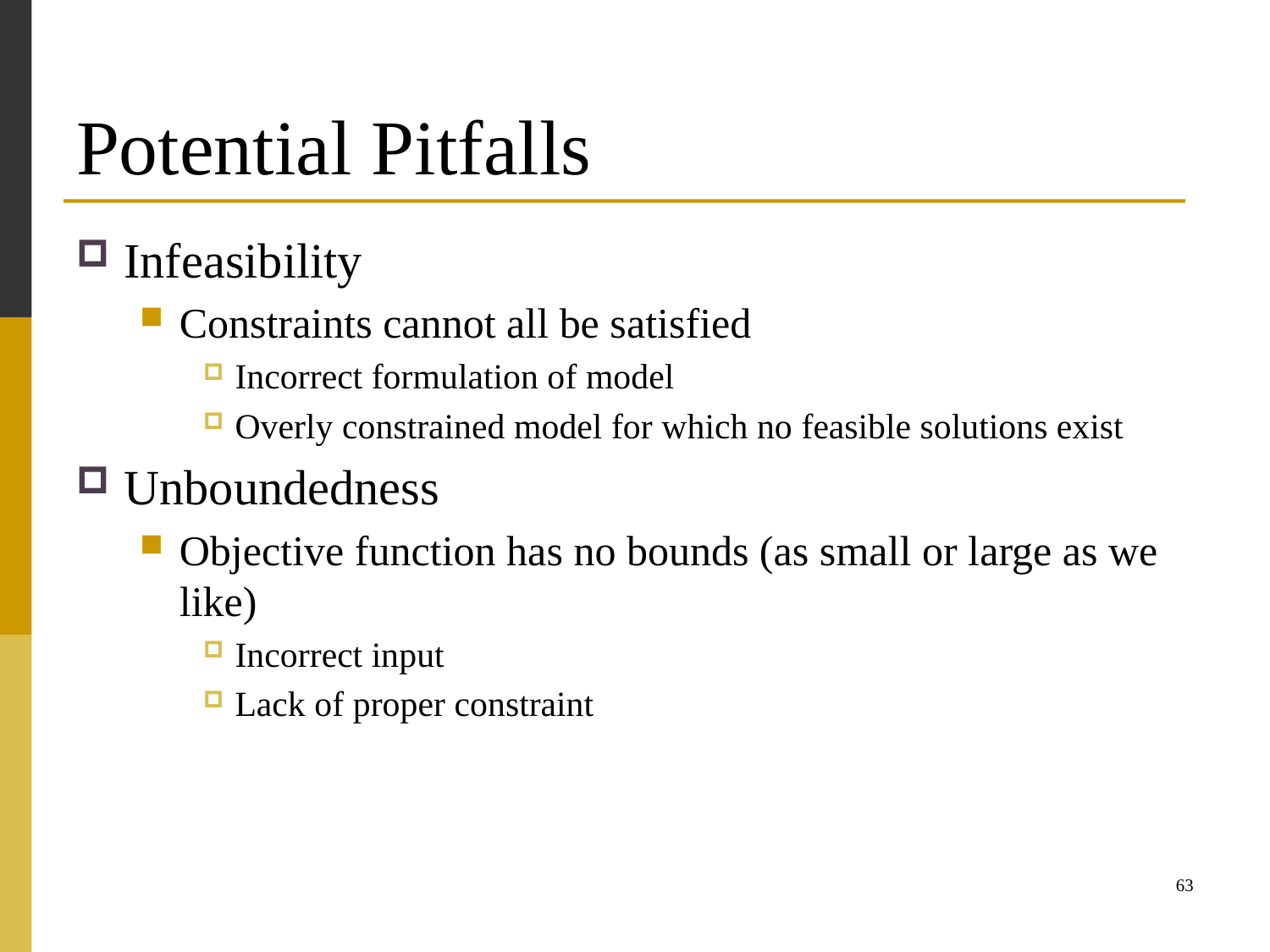

# Potential Pitfalls
Infeasibility
Constraints cannot all be satisfied
Incorrect formulation of model
Overly constrained model for which no feasible solutions exist
Unboundedness
Objective function has no bounds (as small or large as we like)
Incorrect input
Lack of proper constraint

63